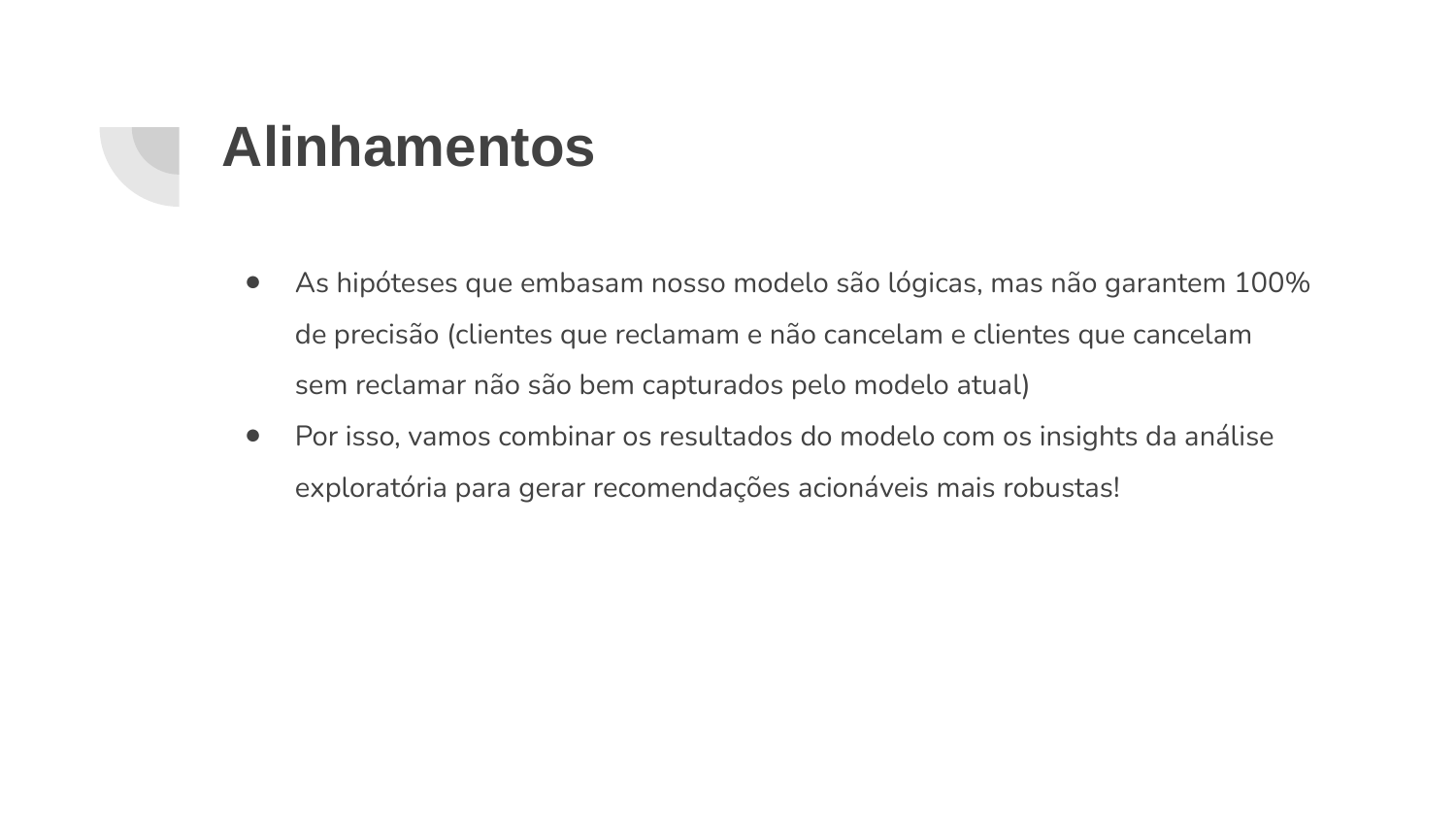

# Alinhamentos
As hipóteses que embasam nosso modelo são lógicas, mas não garantem 100% de precisão (clientes que reclamam e não cancelam e clientes que cancelam sem reclamar não são bem capturados pelo modelo atual)
Por isso, vamos combinar os resultados do modelo com os insights da análise exploratória para gerar recomendações acionáveis mais robustas!